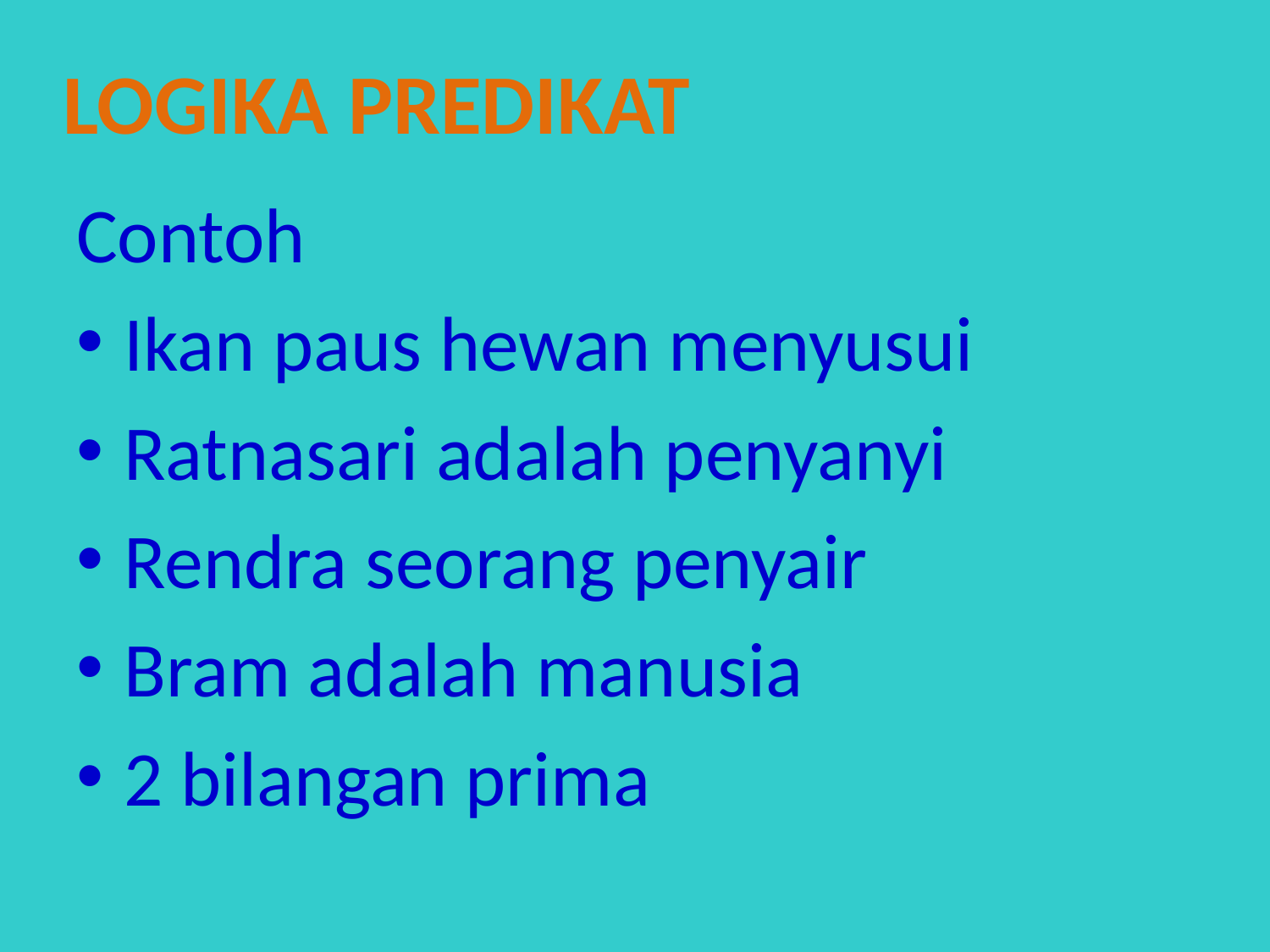

Logika predikat
Contoh
Ikan paus hewan menyusui
Ratnasari adalah penyanyi
Rendra seorang penyair
Bram adalah manusia
2 bilangan prima